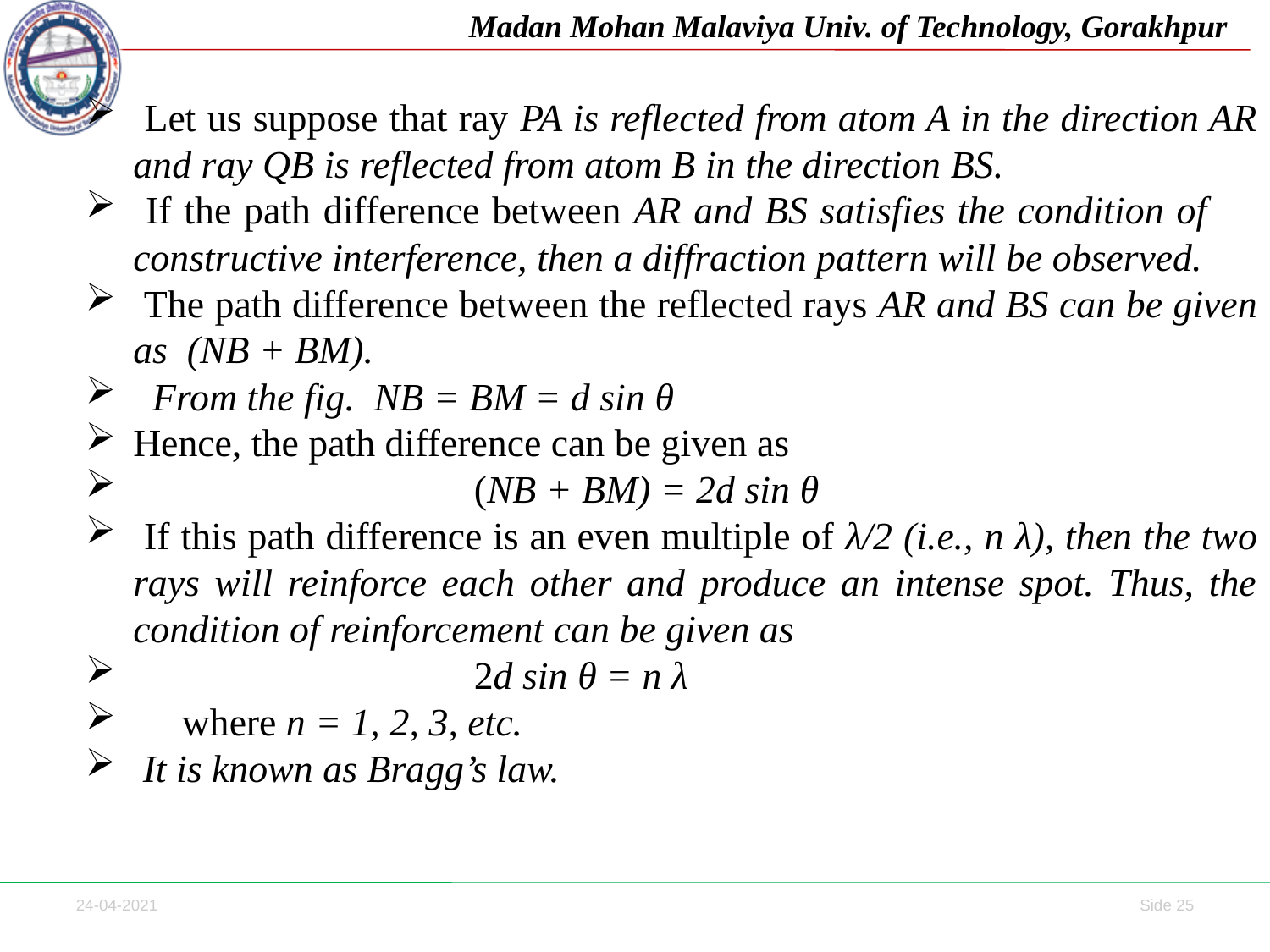

Let us suppose that ray PA is reflected from atom A in the direction AR and ray QB is reflected from atom B in the direction BS.
 If the path difference between AR and BS satisfies the condition of     constructive interference, then a diffraction pattern will be observed.
 The path difference between the reflected rays AR and BS can be given as  (NB + BM).
  From the fig.  NB = BM = d sin θ
Hence, the path difference can be given as
                                   (NB + BM) = 2d sin θ
 If this path difference is an even multiple of λ/2 (i.e., n λ), then the two rays will reinforce each other and produce an intense spot. Thus, the condition of reinforcement can be given as
                                   2d sin θ = n λ
     where n = 1, 2, 3, etc.
 It is known as Bragg’s law.